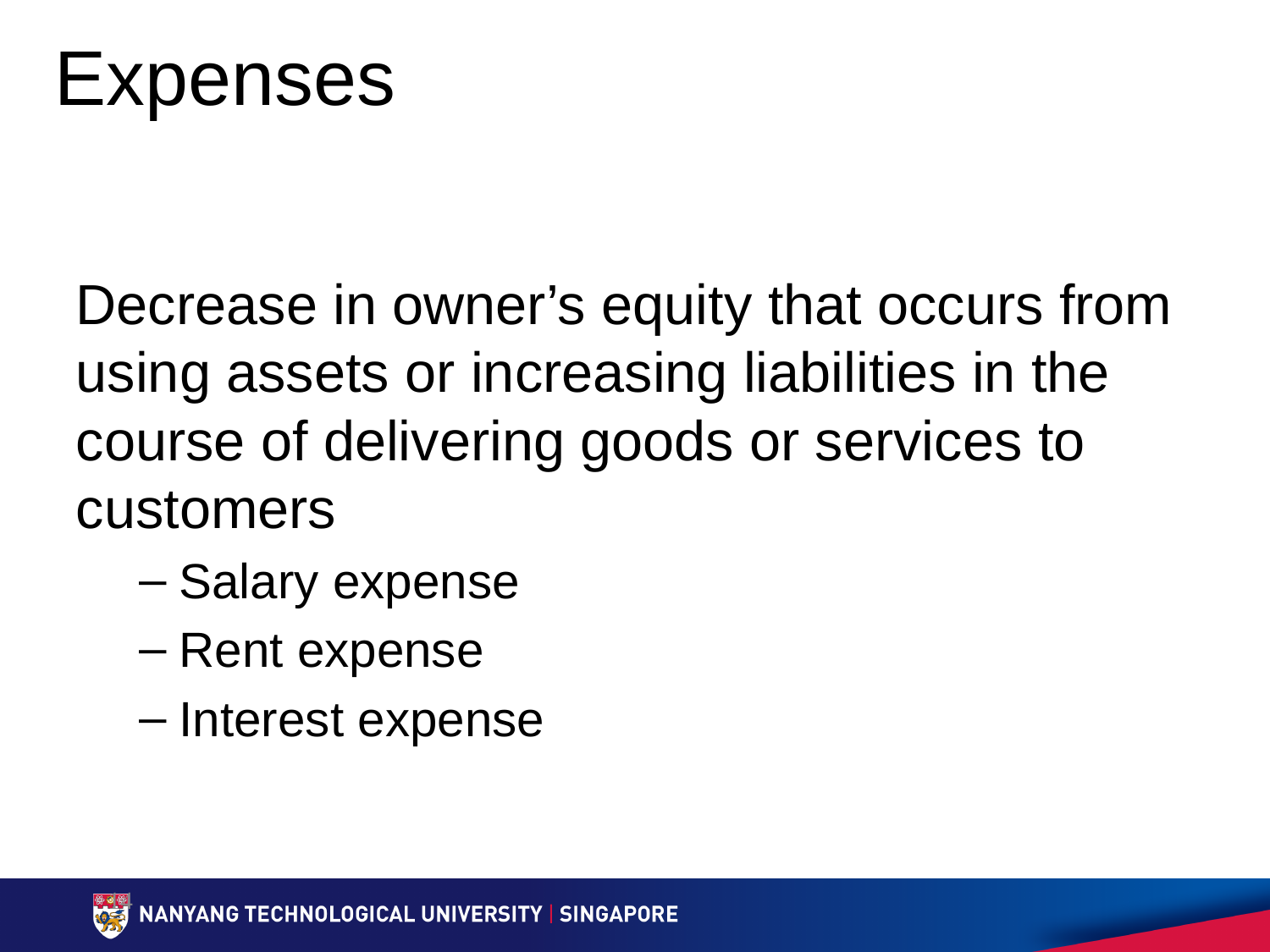

# Expenses
Decrease in owner’s equity that occurs from using assets or increasing liabilities in the course of delivering goods or services to customers
Salary expense
Rent expense
Interest expense

14